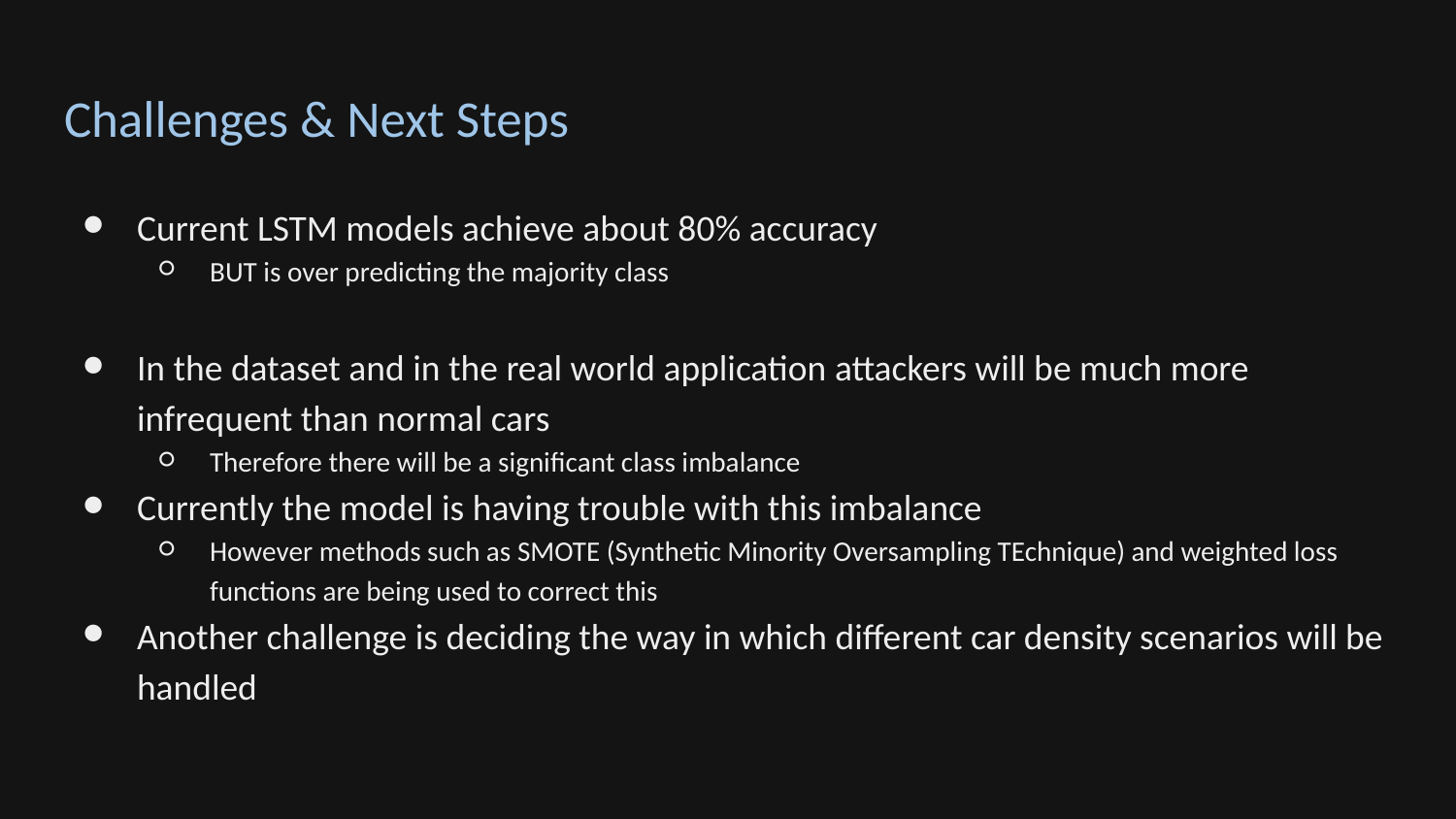

# Challenges & Next Steps
Current LSTM models achieve about 80% accuracy
BUT is over predicting the majority class

In the dataset and in the real world application attackers will be much more infrequent than normal cars
Therefore there will be a significant class imbalance
Currently the model is having trouble with this imbalance
However methods such as SMOTE (Synthetic Minority Oversampling TEchnique) and weighted loss functions are being used to correct this
Another challenge is deciding the way in which different car density scenarios will be handled